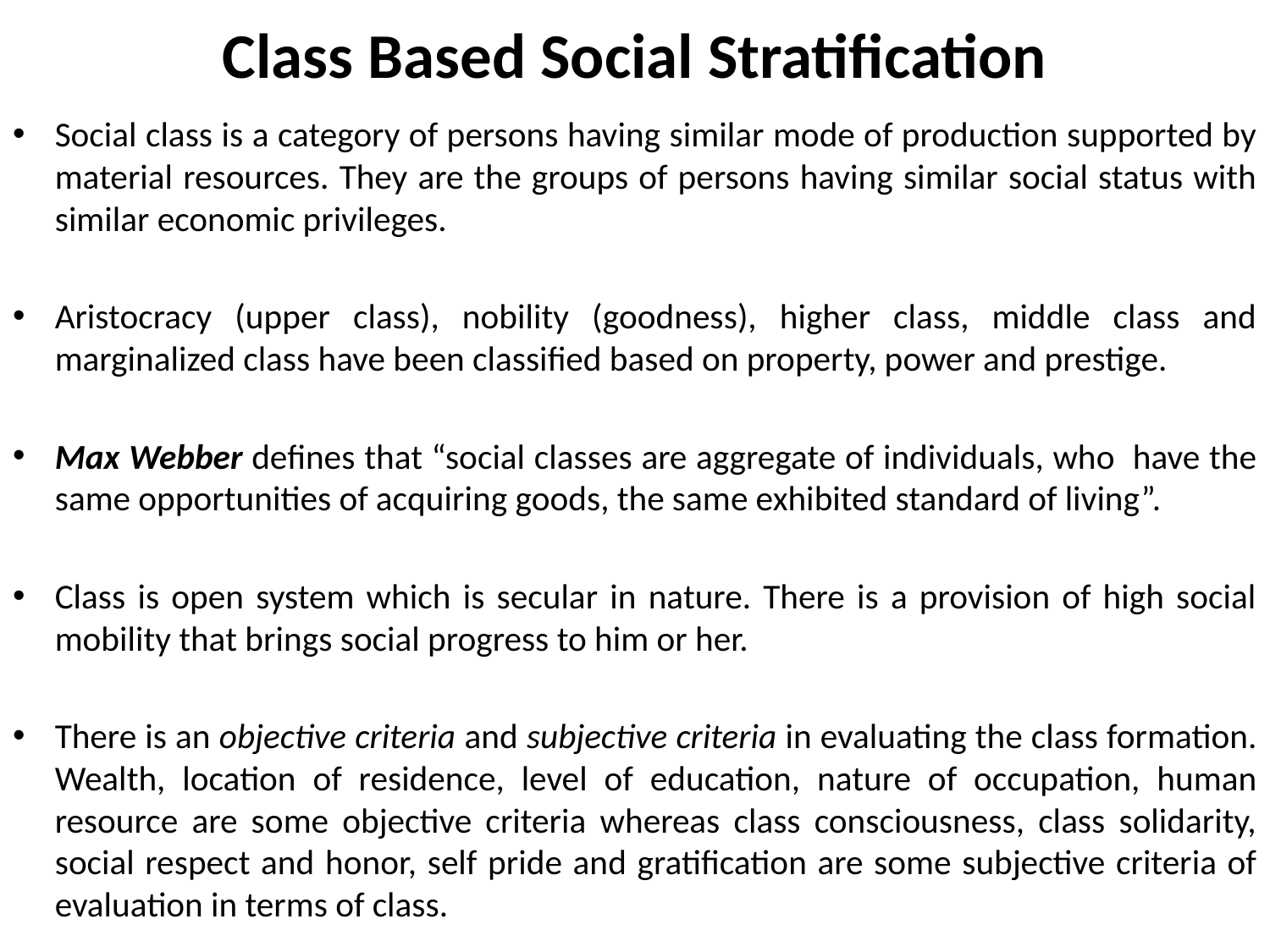

# Class Based Social Stratification
Social class is a category of persons having similar mode of production supported by material resources. They are the groups of persons having similar social status with similar economic privileges.

Aristocracy (upper class), nobility (goodness), higher class, middle class and marginalized class have been classified based on property, power and prestige.

Max Webber defines that “social classes are aggregate of individuals, who  have the same opportunities of acquiring goods, the same exhibited standard of living”.

Class is open system which is secular in nature. There is a provision of high social mobility that brings social progress to him or her.

There is an objective criteria and subjective criteria in evaluating the class formation. Wealth, location of residence, level of education, nature of occupation, human resource are some objective criteria whereas class consciousness, class solidarity, social respect and honor, self pride and gratification are some subjective criteria of evaluation in terms of class.